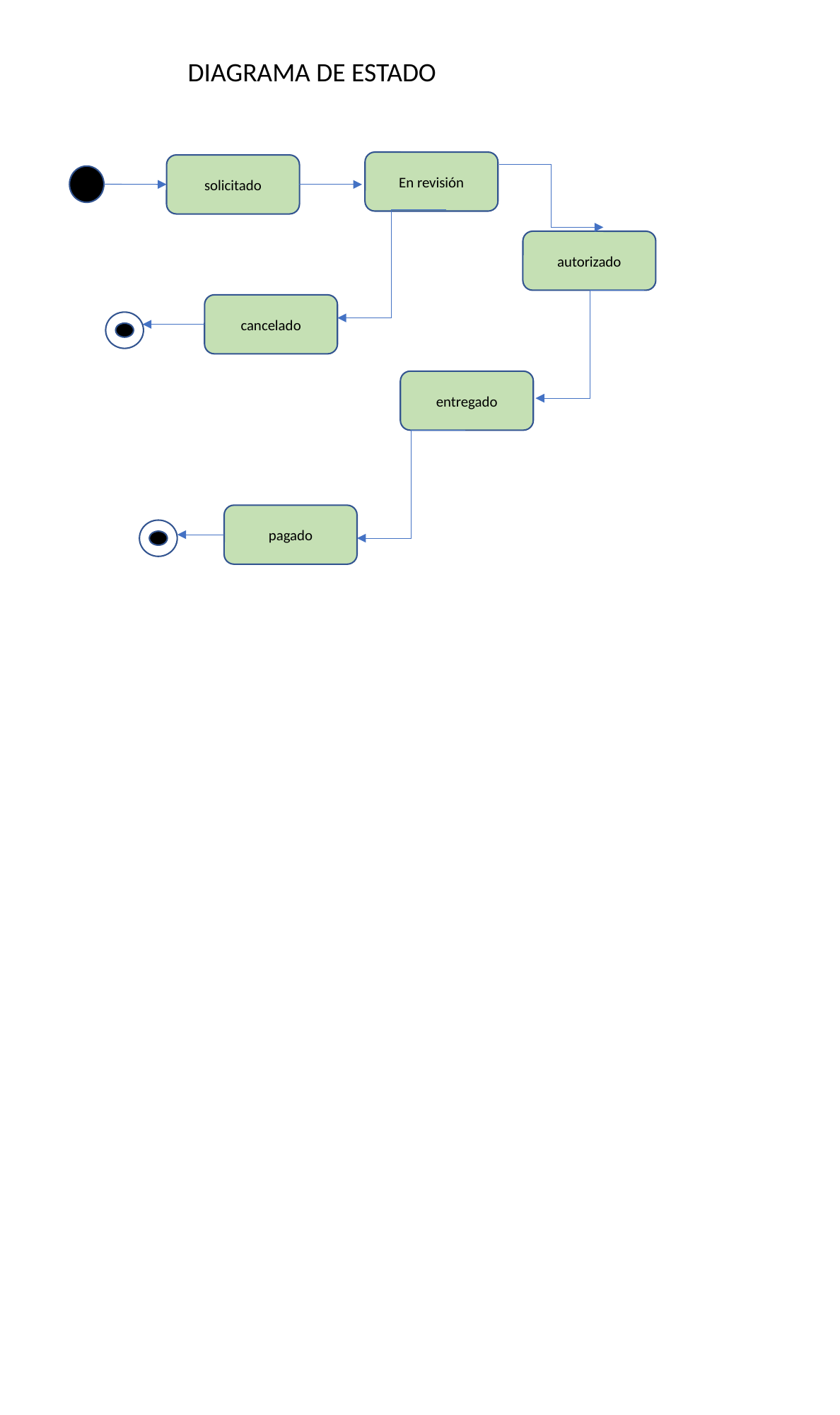

DIAGRAMA DE ESTADO
En revisión
solicitado

autorizado
cancelado

entregado
pagado